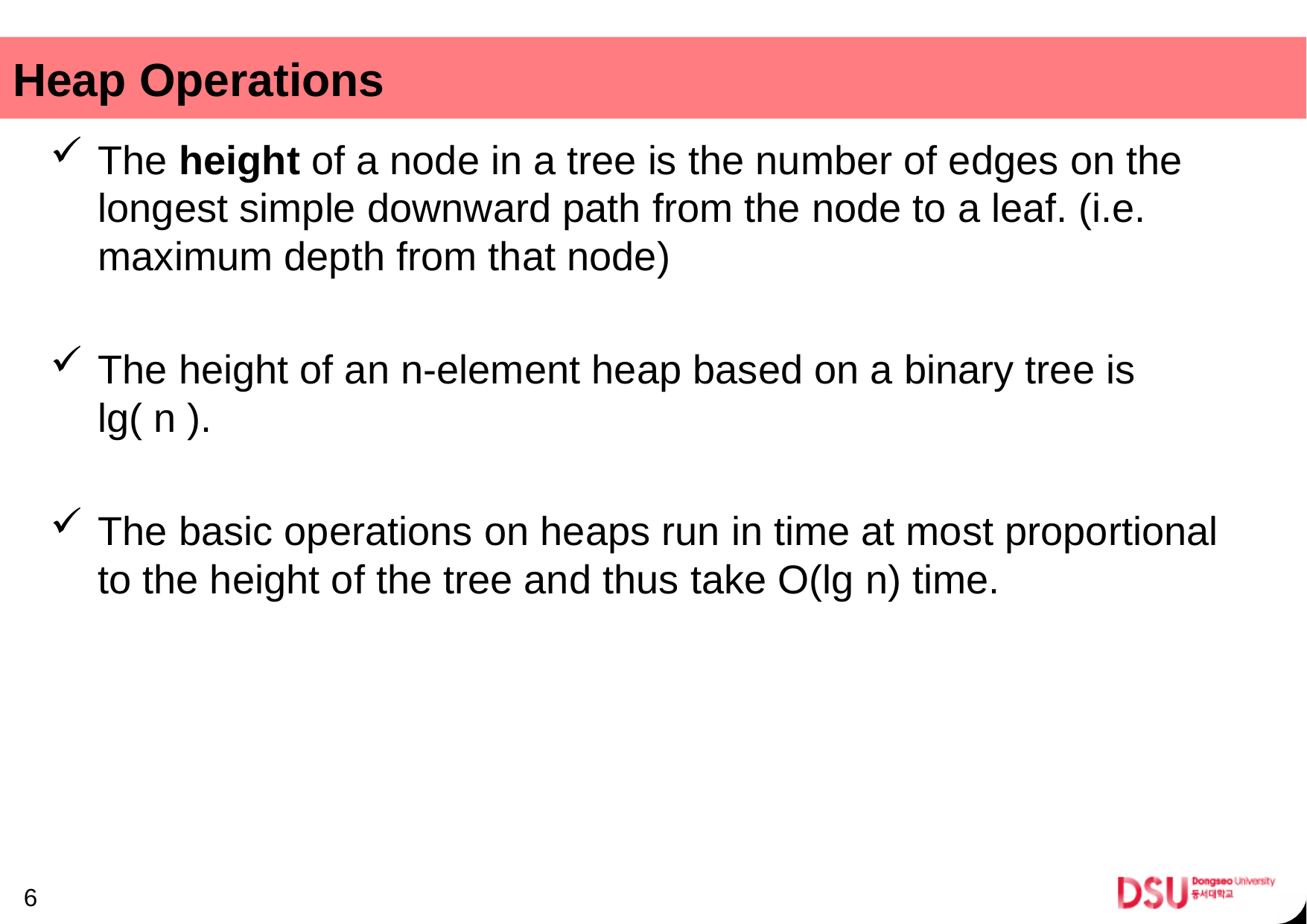

# Heap Operations
The height of a node in a tree is the number of edges on the longest simple downward path from the node to a leaf. (i.e. maximum depth from that node)

The height of an n-element heap based on a binary tree is lg( n ).

The basic operations on heaps run in time at most proportional to the height of the tree and thus take O(lg n) time.
6